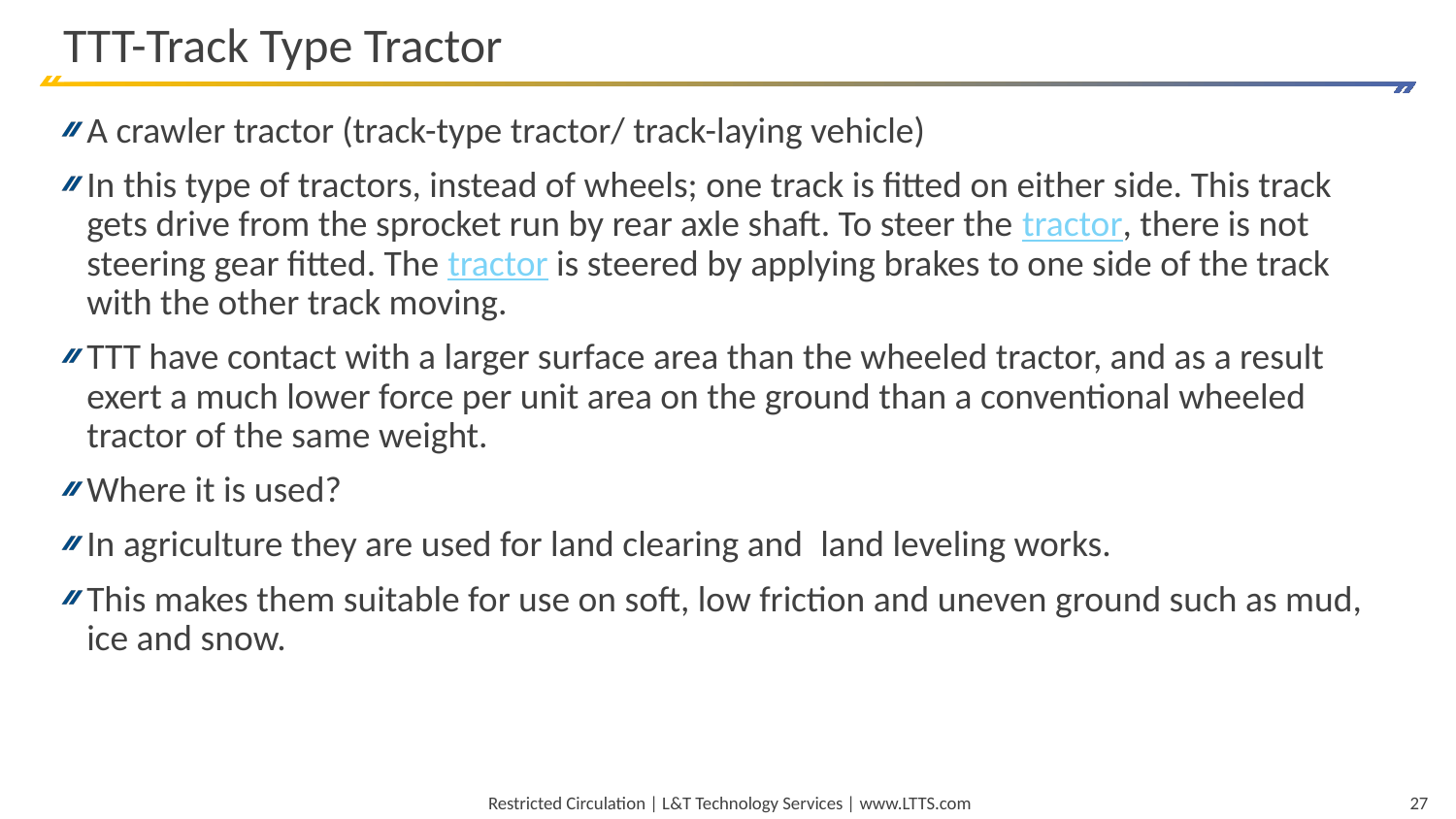

# TTT-Track Type Tractor
A crawler tractor (track-type tractor/ track-laying vehicle)
In this type of tractors, instead of wheels; one track is fitted on either side. This track gets drive from the sprocket run by rear axle shaft. To steer the tractor, there is not steering gear fitted. The tractor is steered by applying brakes to one side of the track with the other track moving.
TTT have contact with a larger surface area than the wheeled tractor, and as a result exert a much lower force per unit area on the ground than a conventional wheeled tractor of the same weight.
Where it is used?
In agriculture they are used for land clearing and  land leveling works.
This makes them suitable for use on soft, low friction and uneven ground such as mud, ice and snow.